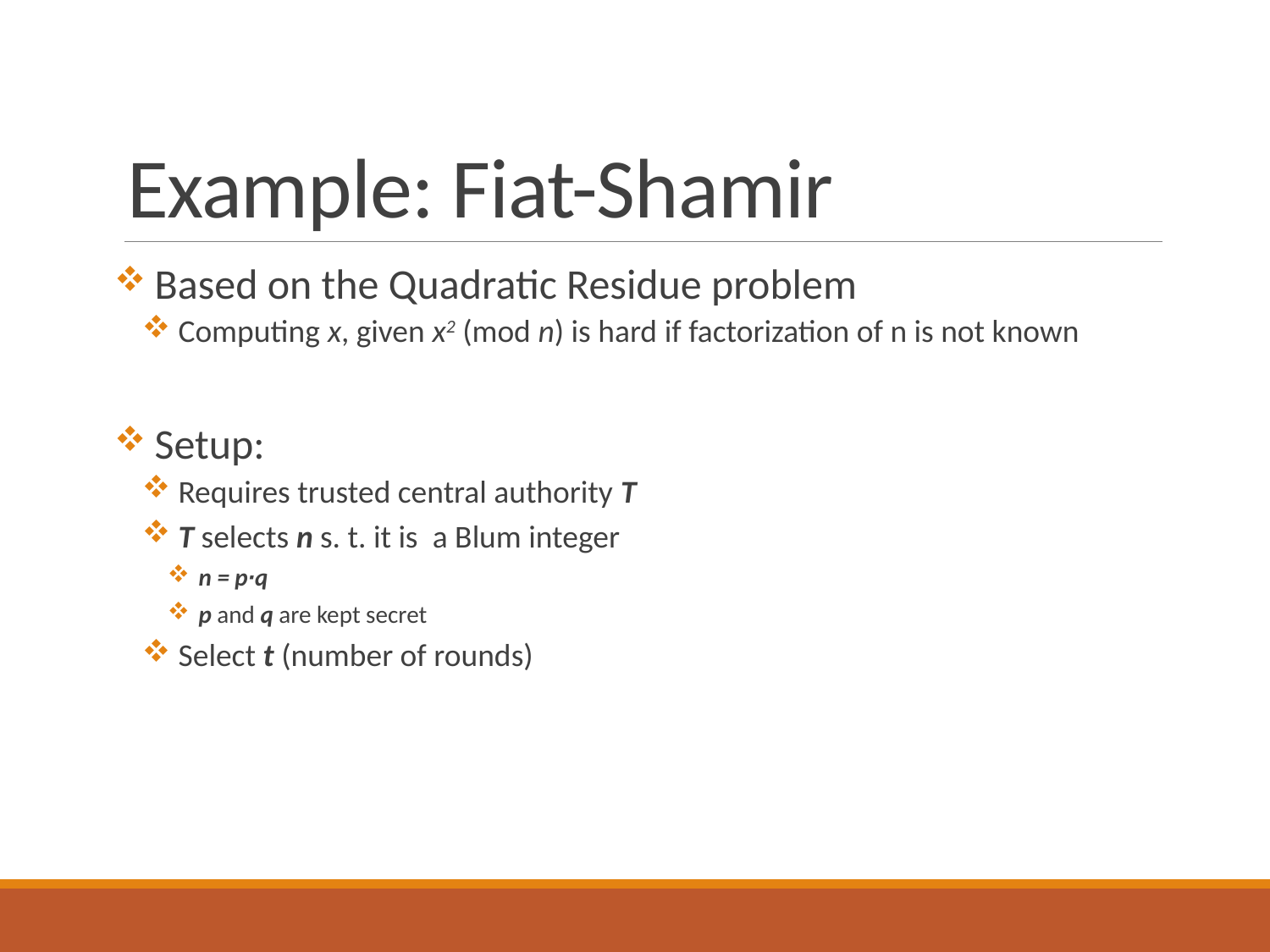

# Example: Fiat-Shamir
 Based on the Quadratic Residue problem
 Computing x, given x2 (mod n) is hard if factorization of n is not known

 Setup:
 Requires trusted central authority T
 T selects n s. t. it is  a Blum integer
 n = p∙q
 p and q are kept secret
 Select t (number of rounds)